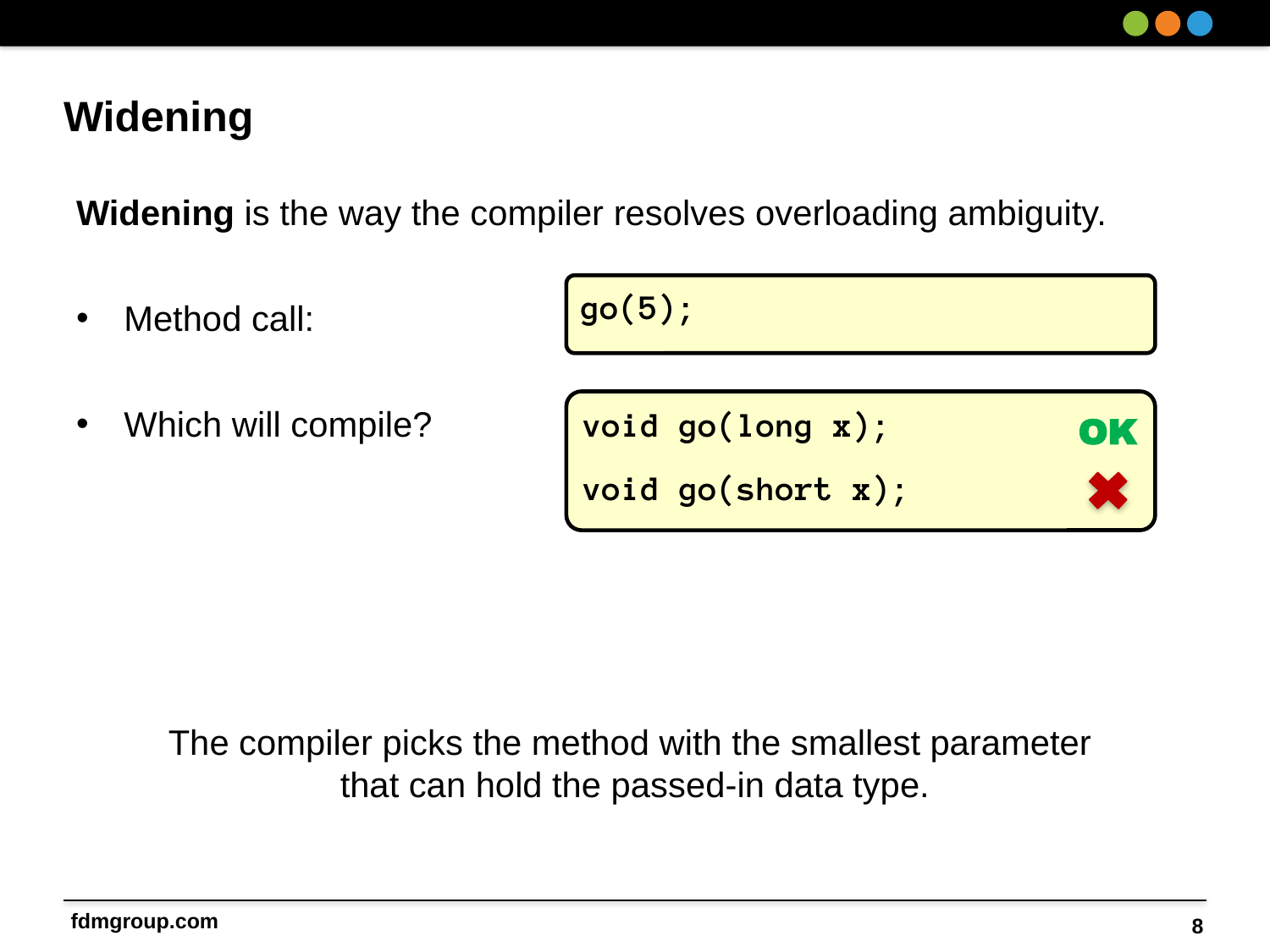

# Widening
Widening is the way the compiler resolves overloading ambiguity.

Method call:

Which will compile?

The compiler picks the method with the smallest parameter
that can hold the passed-in data type.

go(5);
void go(long x);
void go(short x);
OK

8